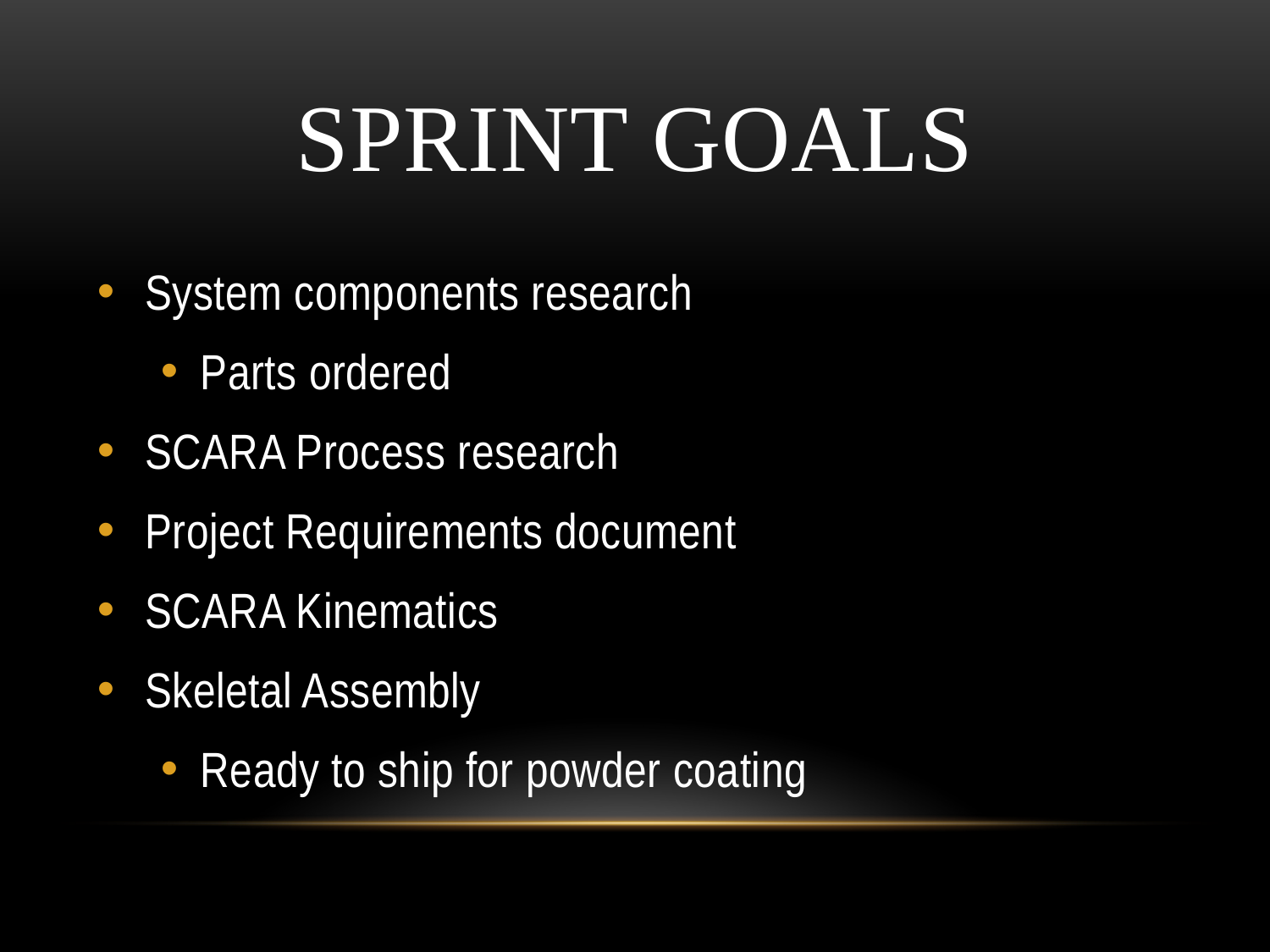

# Sprint goals
System components research
Parts ordered
SCARA Process research
Project Requirements document
SCARA Kinematics
Skeletal Assembly
Ready to ship for powder coating